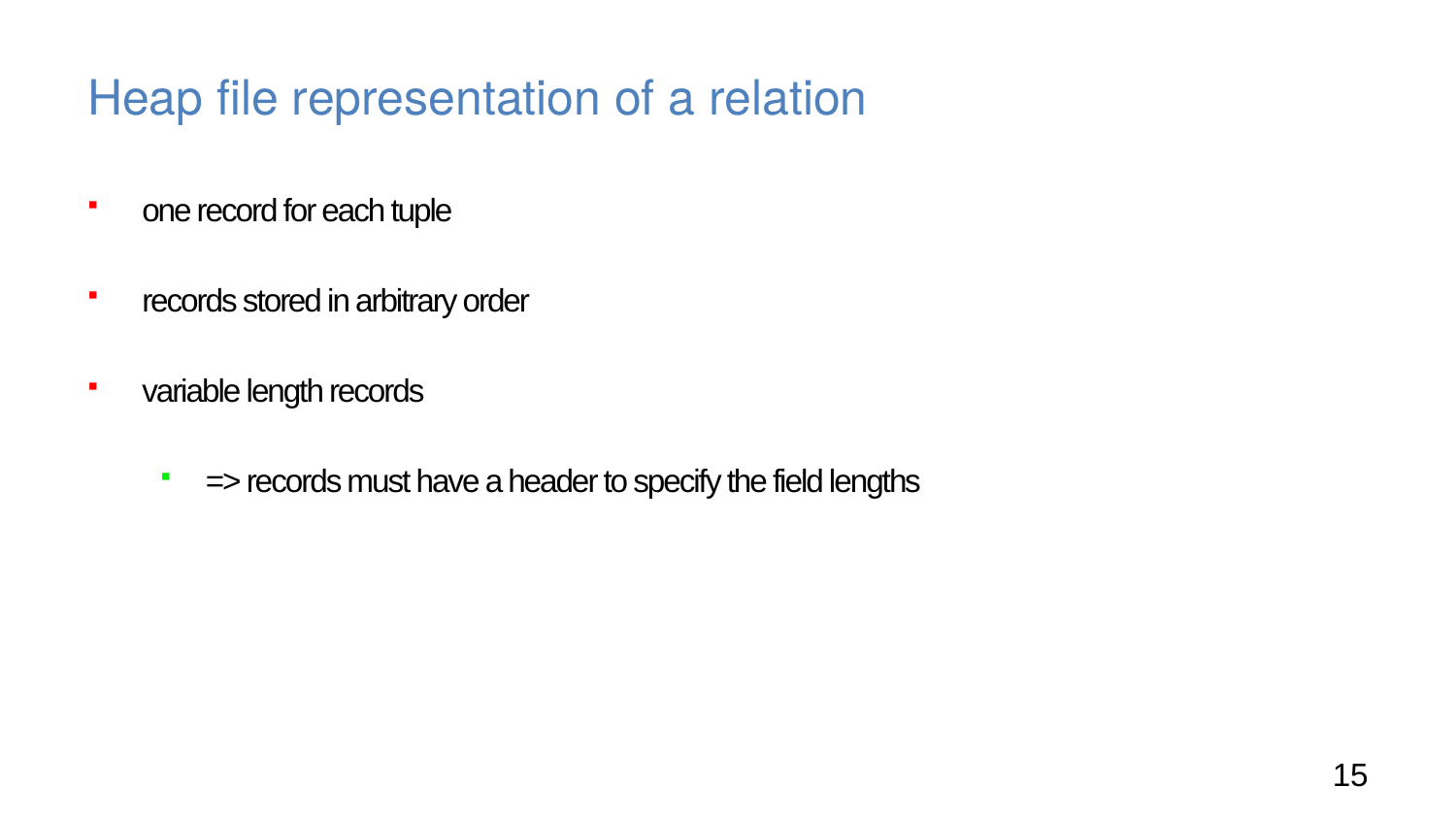

# Heap file representation of a relation
one record for each tuple

records stored in arbitrary order

variable length records

=> records must have a header to specify the field lengths

15